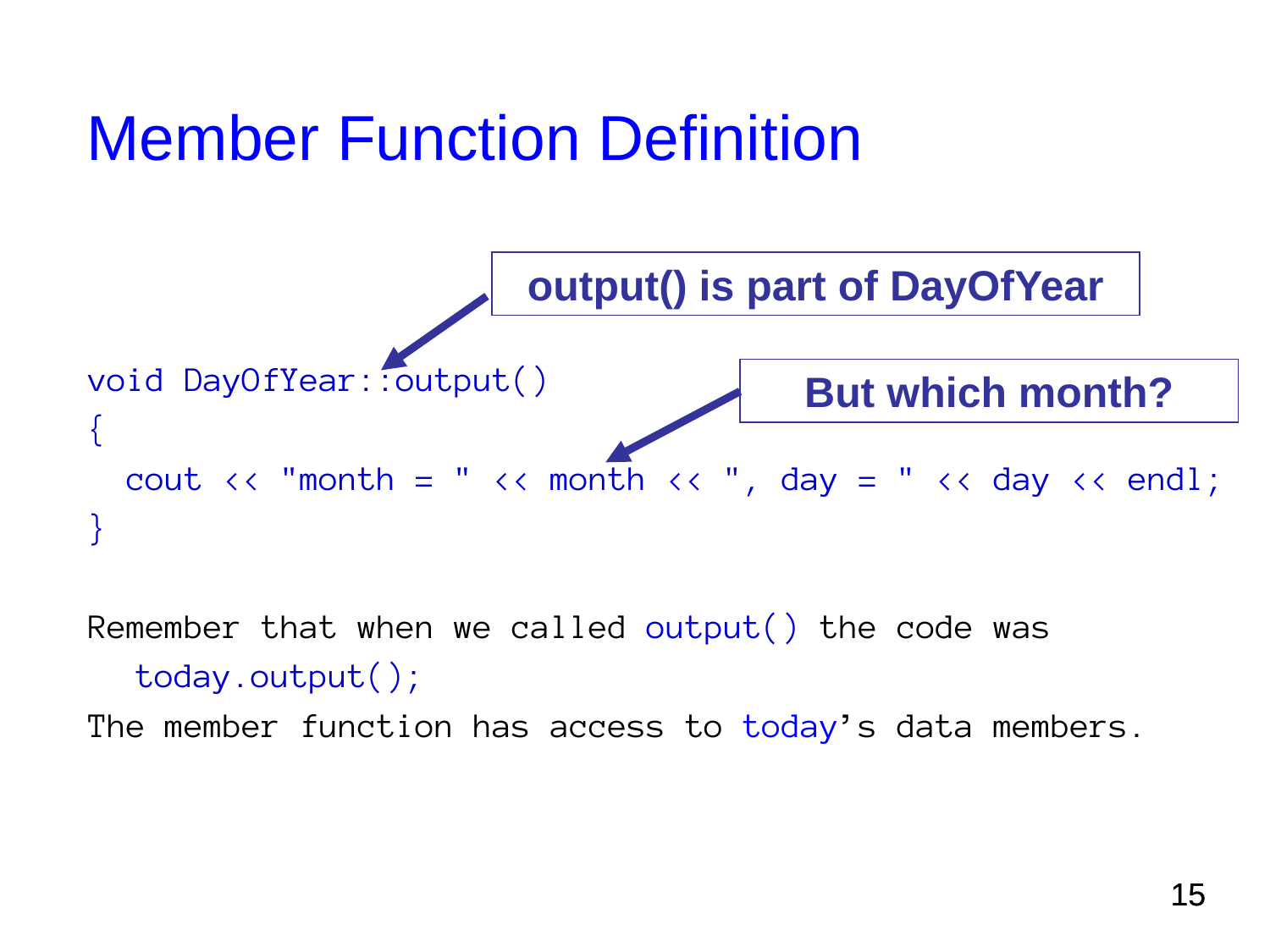

# Member Function Definition

void DayOfYear::output()
{
  cout << "month = " << month << ", day = " << day << endl;
}

Remember that when we called output() the code was
	today.output();
The member function has access to today’s data members.
output() is part of DayOfYear

But which month?